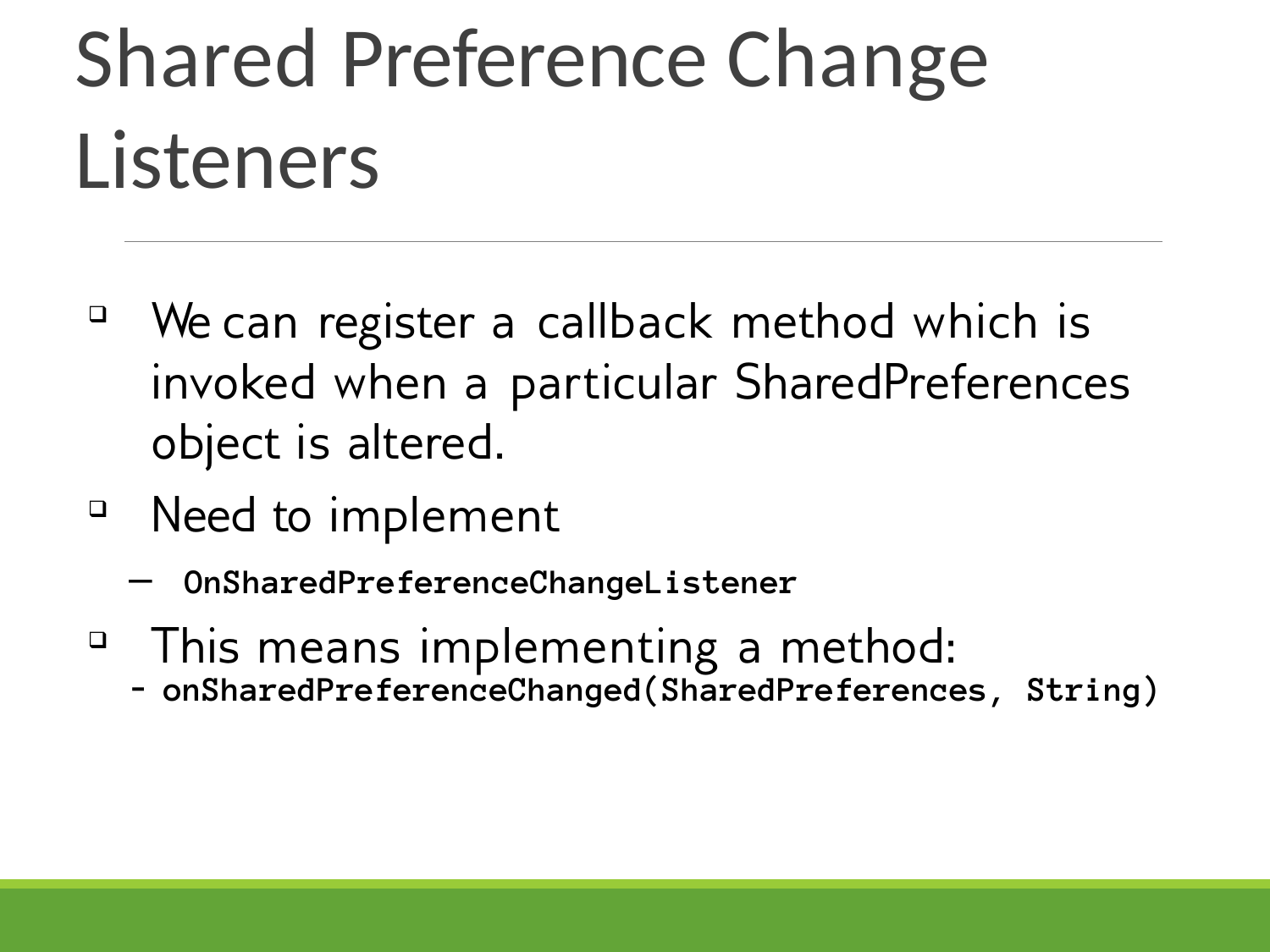

# Shared Preference Change Listeners
We can register a callback method which is  invoked when a particular SharedPreferences  object is altered.
Need to implement
- OnSharedPreferenceChangeListener
This means implementing a method:
- onSharedPreferenceChanged(SharedPreferences, String)